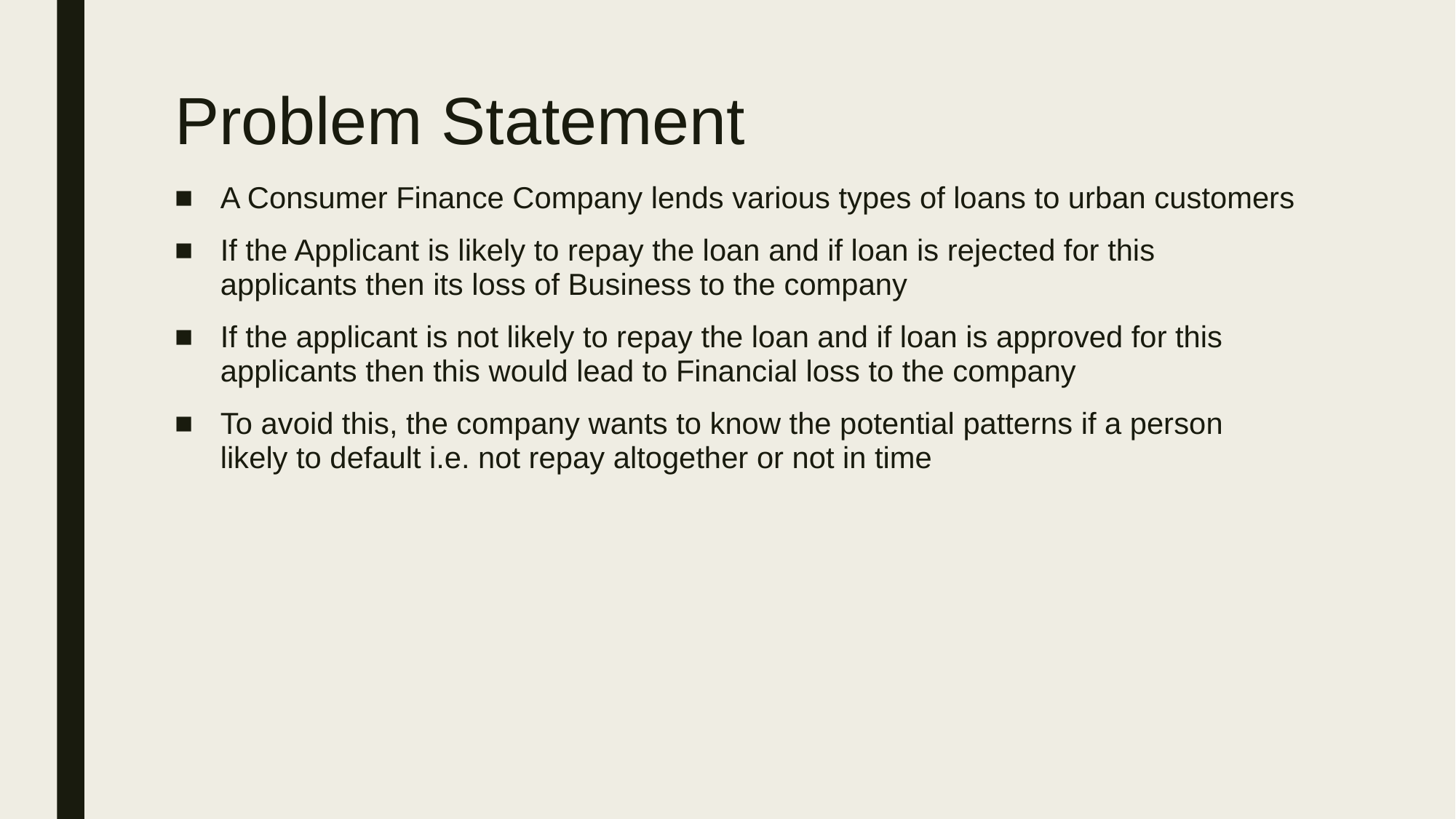

# Problem Statement
A Consumer Finance Company lends various types of loans to urban customers
If the Applicant is likely to repay the loan and if loan is rejected for this applicants then its loss of Business to the company
If the applicant is not likely to repay the loan and if loan is approved for this applicants then this would lead to Financial loss to the company
To avoid this, the company wants to know the potential patterns if a person likely to default i.e. not repay altogether or not in time